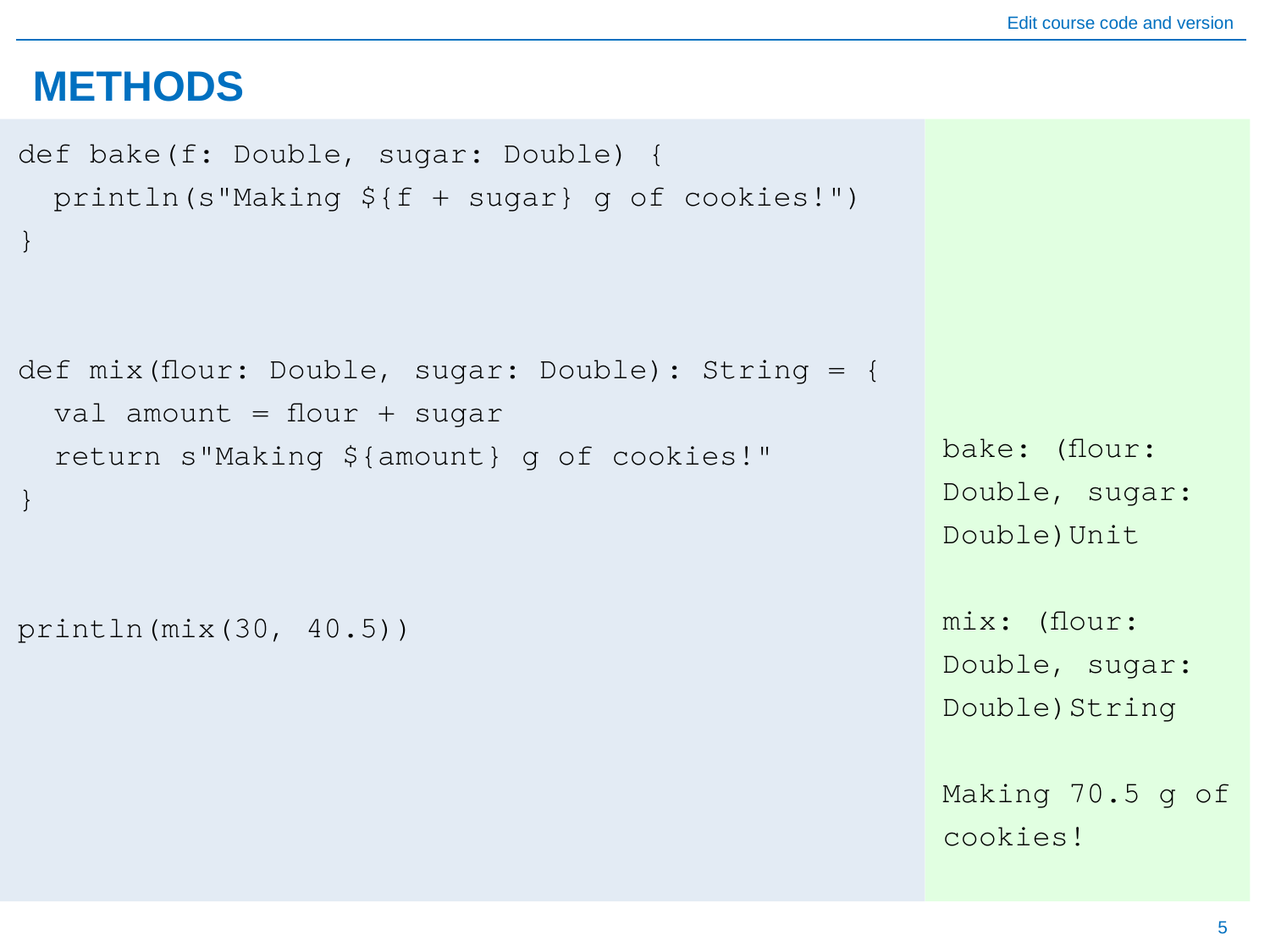

# METHODS
bake: (flour: Double, sugar: Double)Unit

mix: (flour: Double, sugar: Double)String

Making 70.5 g of cookies!

def bake(f: Double, sugar: Double) {
  println(s"Making ${f + sugar} g of cookies!")
}
def mix(flour: Double, sugar: Double): String = {
  val amount = flour + sugar
  return s"Making ${amount} g of cookies!"
}
println(mix(30, 40.5))